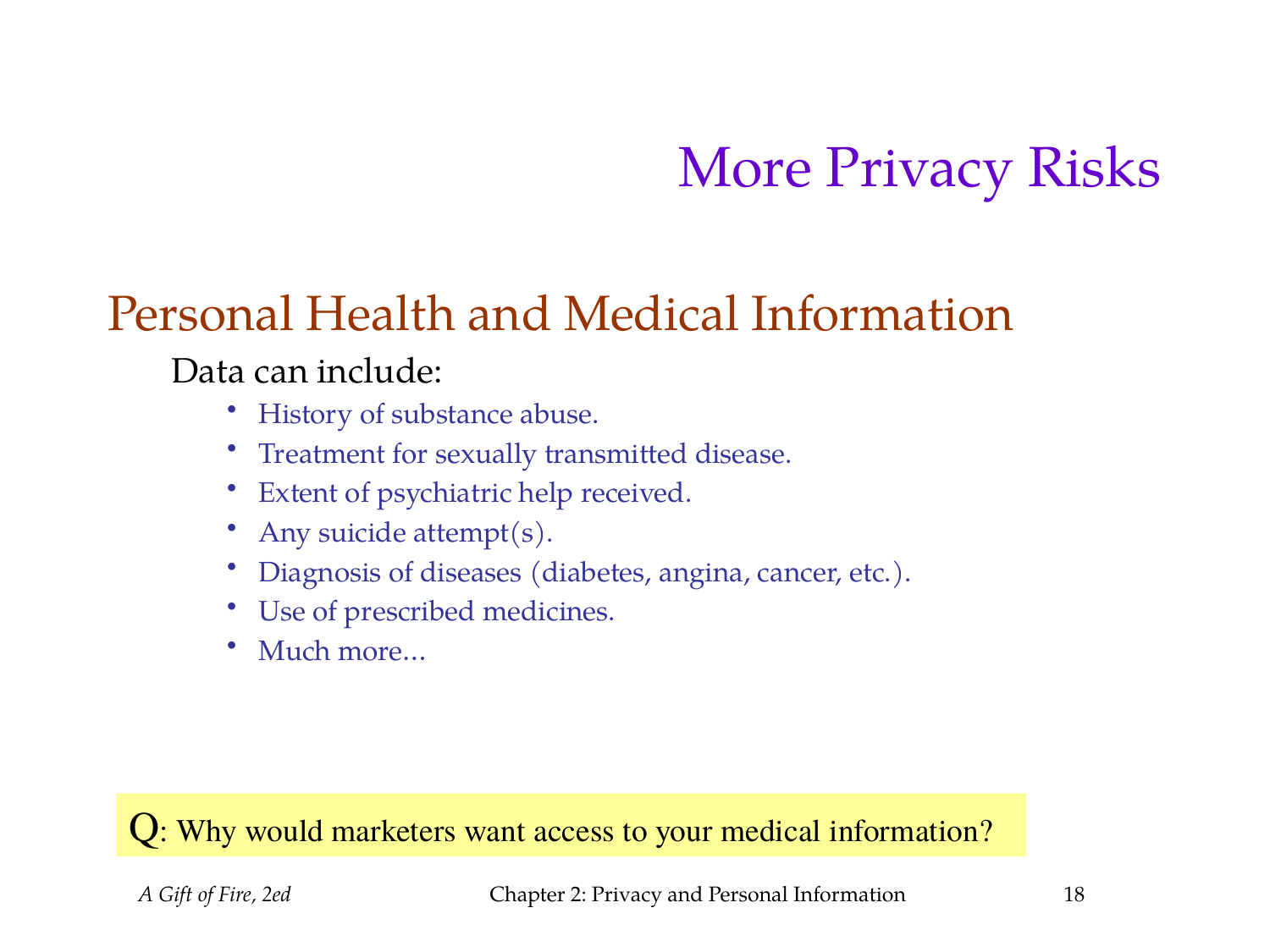

# More Privacy Risks
Personal Health and Medical Information
Data can include:
History of substance abuse.
Treatment for sexually transmitted disease.
Extent of psychiatric help received.
Any suicide attempt(s).
Diagnosis of diseases (diabetes, angina, cancer, etc.).
Use of prescribed medicines.
Much more…
Q: Why would marketers want access to your medical information?